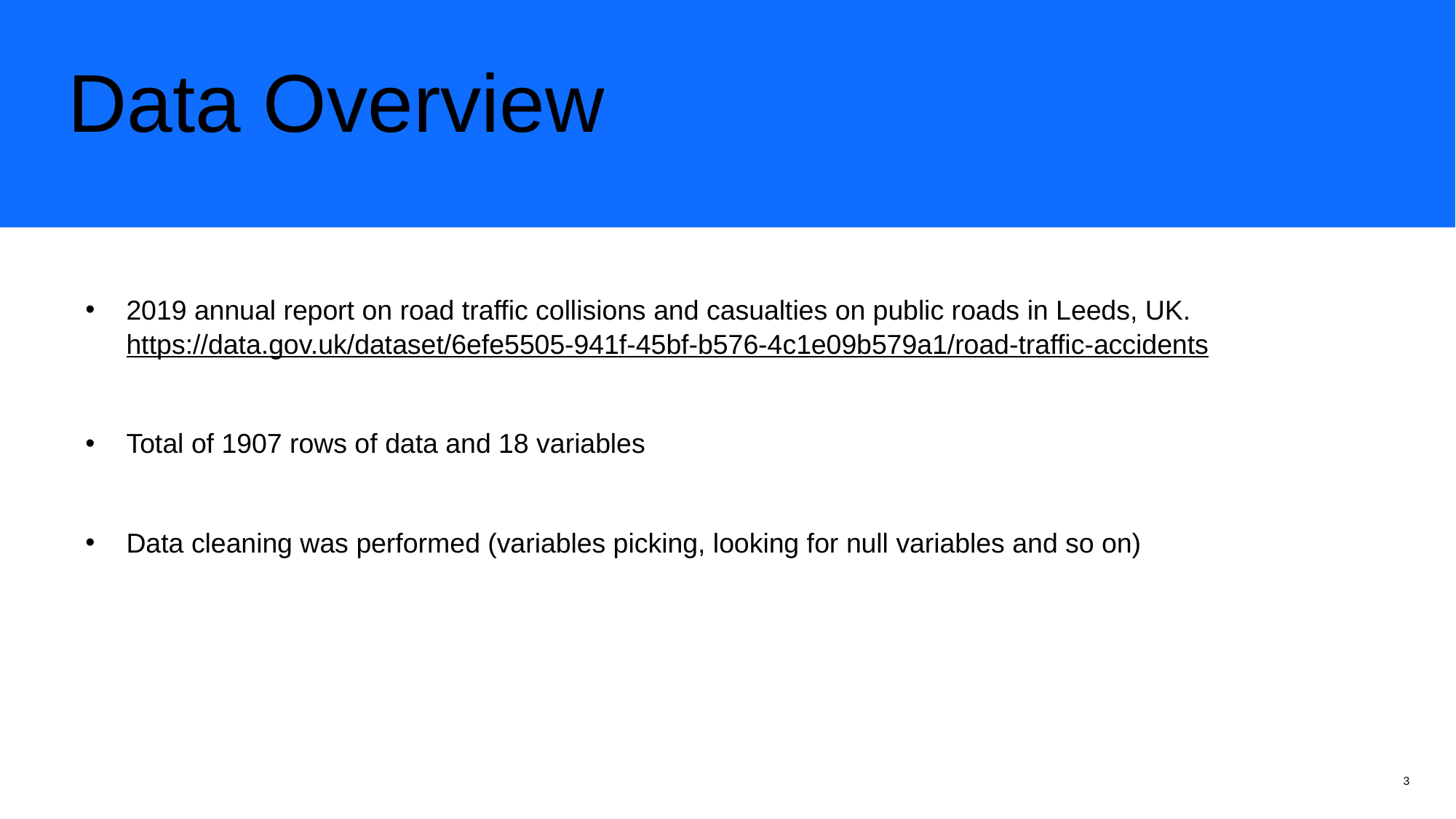

Data Overview
2019 annual report on road traffic collisions and casualties on public roads in Leeds, UK. https://data.gov.uk/dataset/6efe5505-941f-45bf-b576-4c1e09b579a1/road-traffic-accidents

Total of 1907 rows of data and 18 variables

Data cleaning was performed (variables picking, looking for null variables and so on)